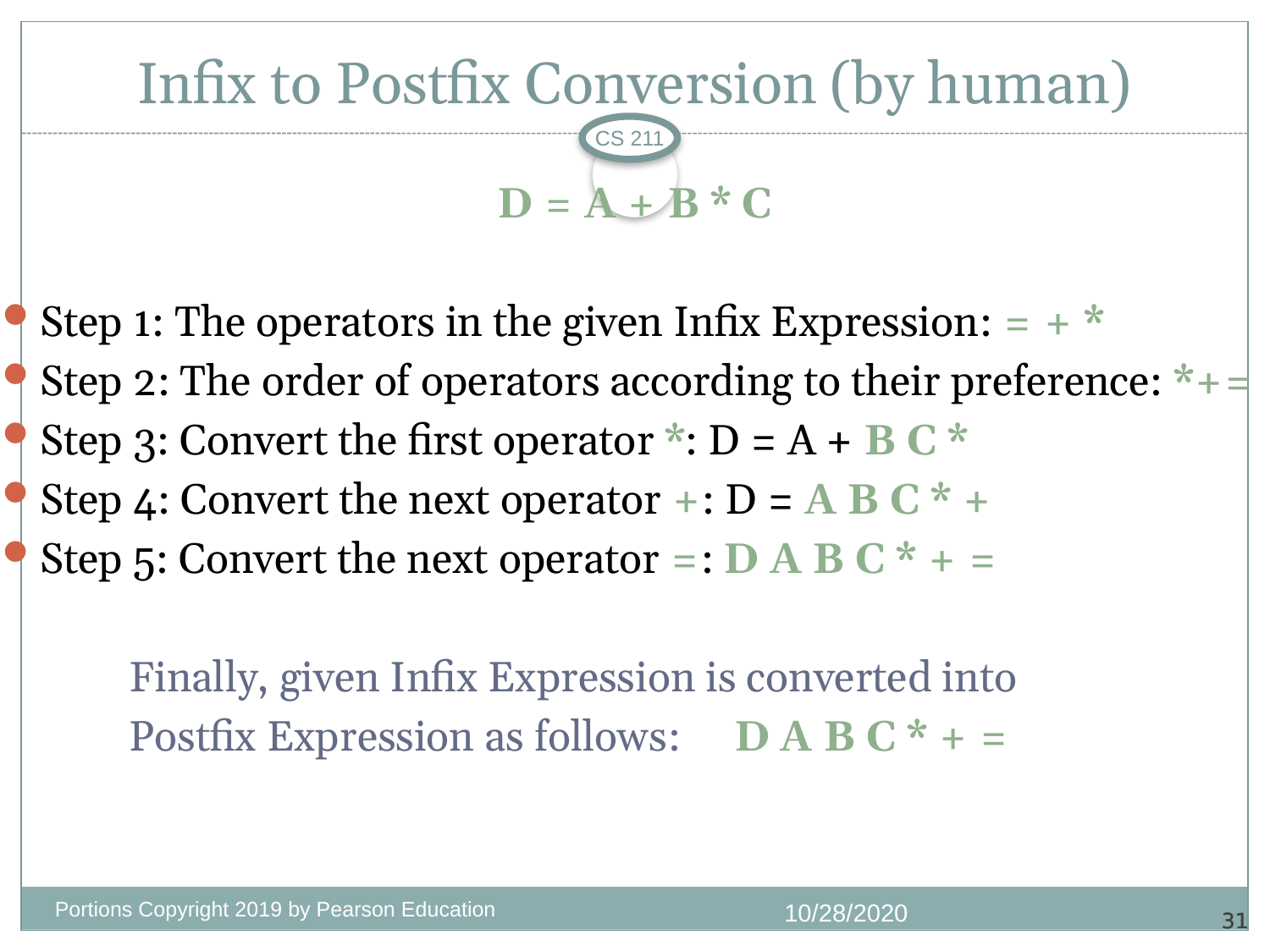

# Infix to Postfix Conversion (by human)
CS 211
D = A + B * C

Step 1: The operators in the given Infix Expression: = + *
Step 2: The order of operators according to their preference: *+=
Step 3: Convert the first operator *: D = A + B C *
Step 4: Convert the next operator +: D = A B C * +
Step 5: Convert the next operator =: D A B C * + =

	Finally, given Infix Expression is converted into
	Postfix Expression as follows:     D A B C * + =

Portions Copyright 2019 by Pearson Education
10/28/2020